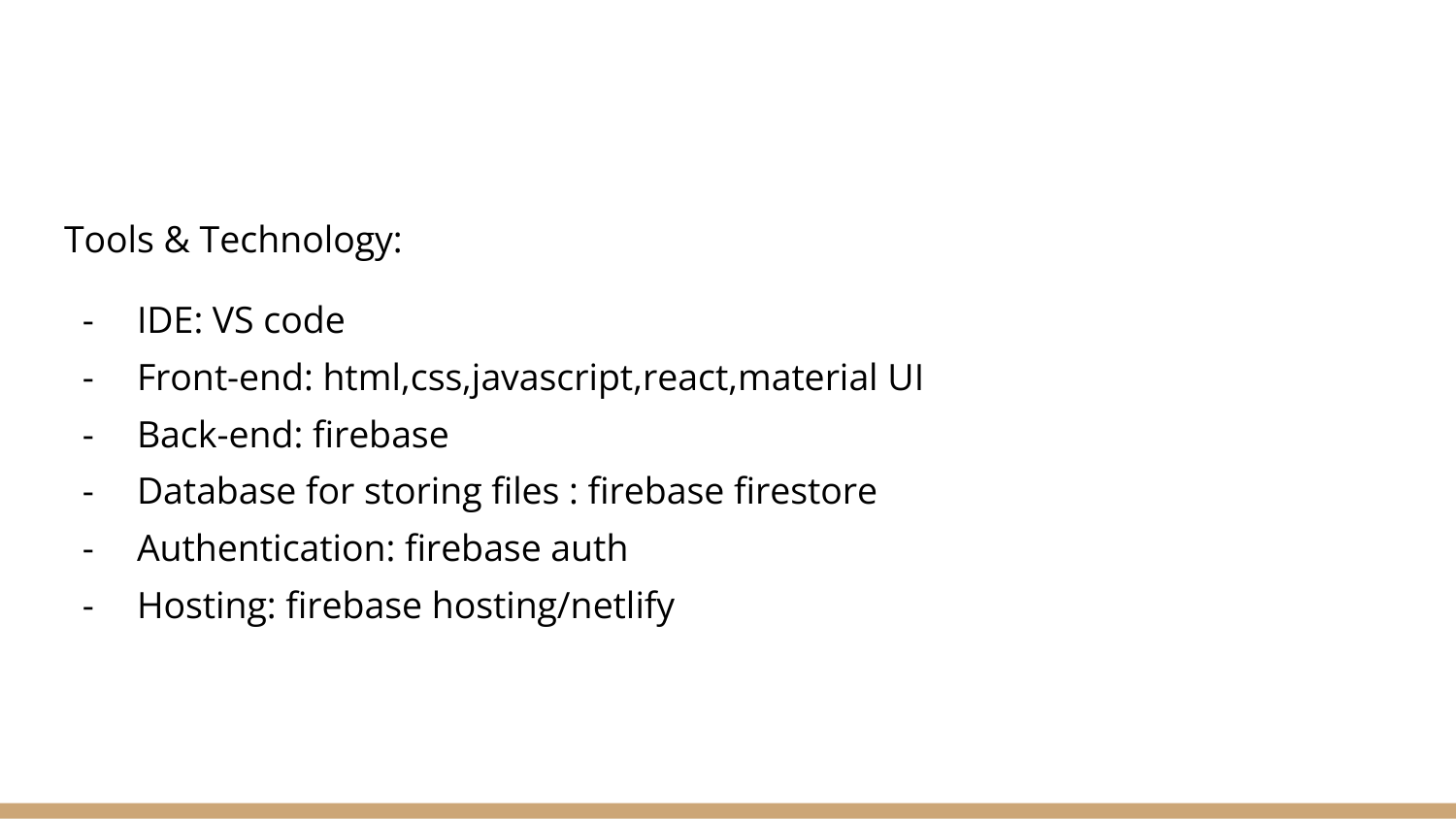

Tools & Technology:
IDE: VS code
Front-end: html,css,javascript,react,material UI
Back-end: firebase
Database for storing files : firebase firestore
Authentication: firebase auth
Hosting: firebase hosting/netlify